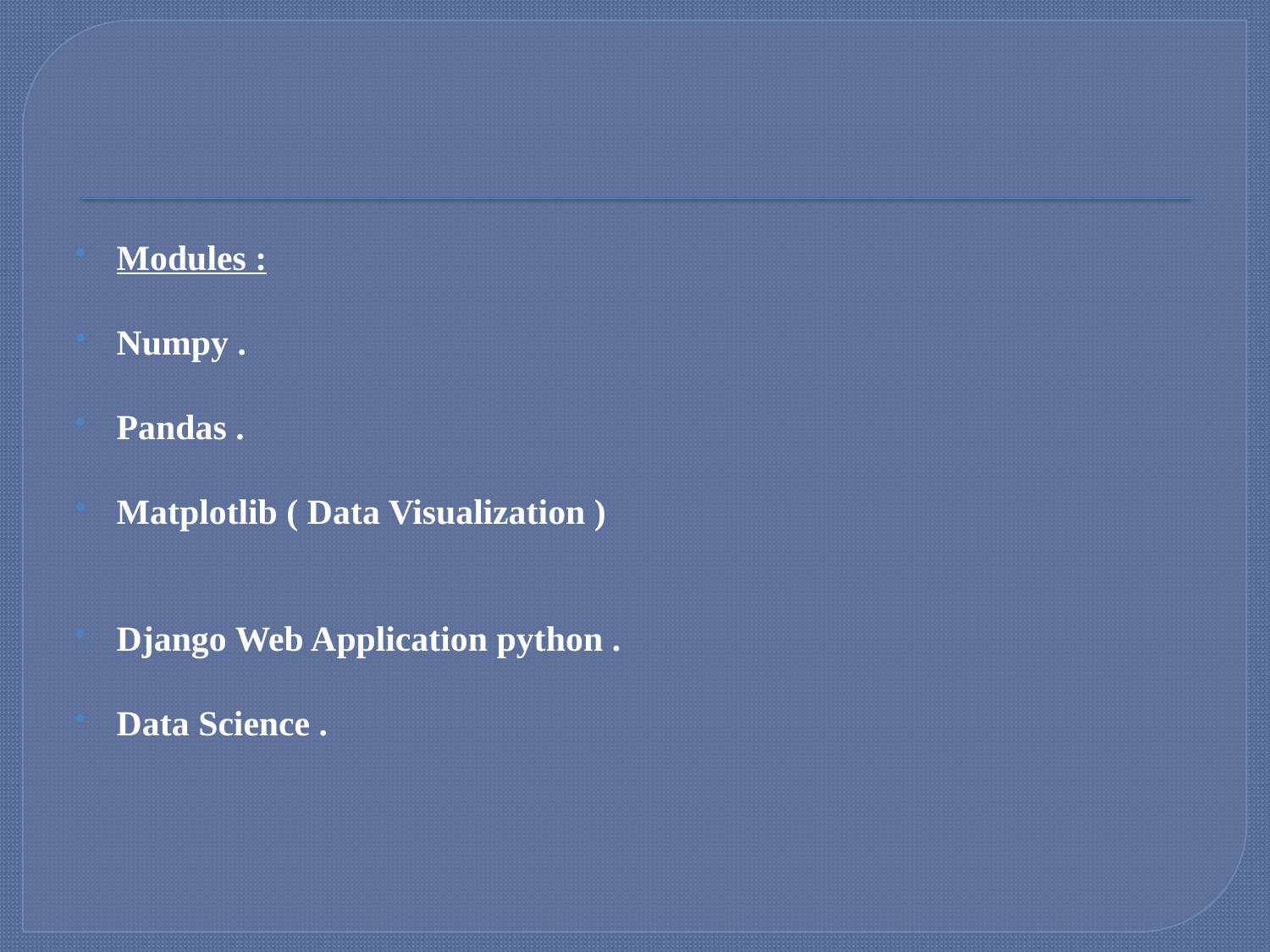

#
Modules :

Numpy .

Pandas .

Matplotlib ( Data Visualization )

Django Web Application python .

Data Science .